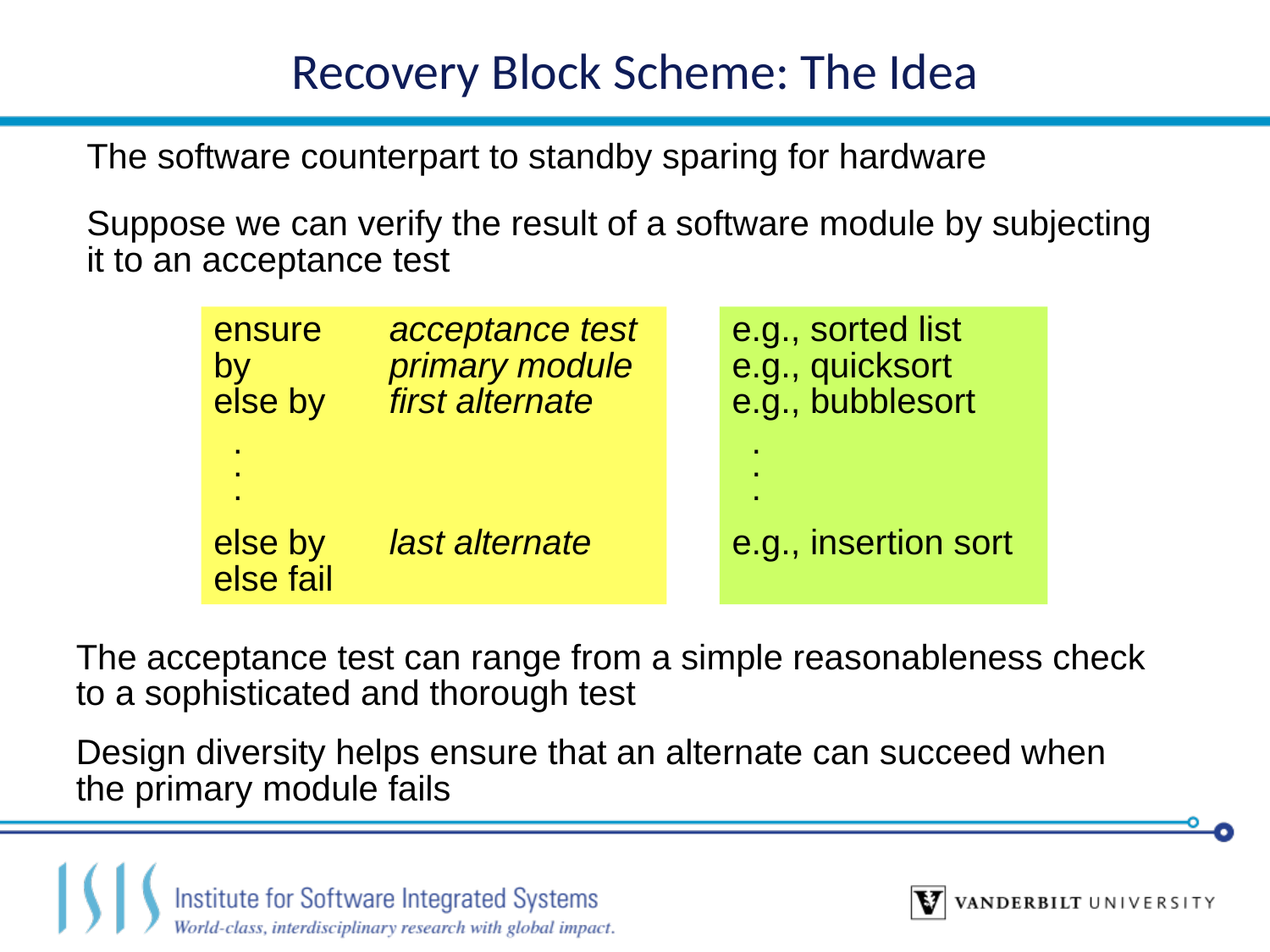

# Recovery Block Scheme: The Idea
The software counterpart to standby sparing for hardware
Suppose we can verify the result of a software module by subjecting it to an acceptance test
ensure	     acceptance test
by	     primary module
else by	     first alternate

  .
  .
  .

else by	     last alternate
else fail
e.g., sorted list
e.g., quicksort
e.g., bubblesort

  .
  .
  .

e.g., insertion sort

The acceptance test can range from a simple reasonableness check to a sophisticated and thorough test
Design diversity helps ensure that an alternate can succeed when the primary module fails